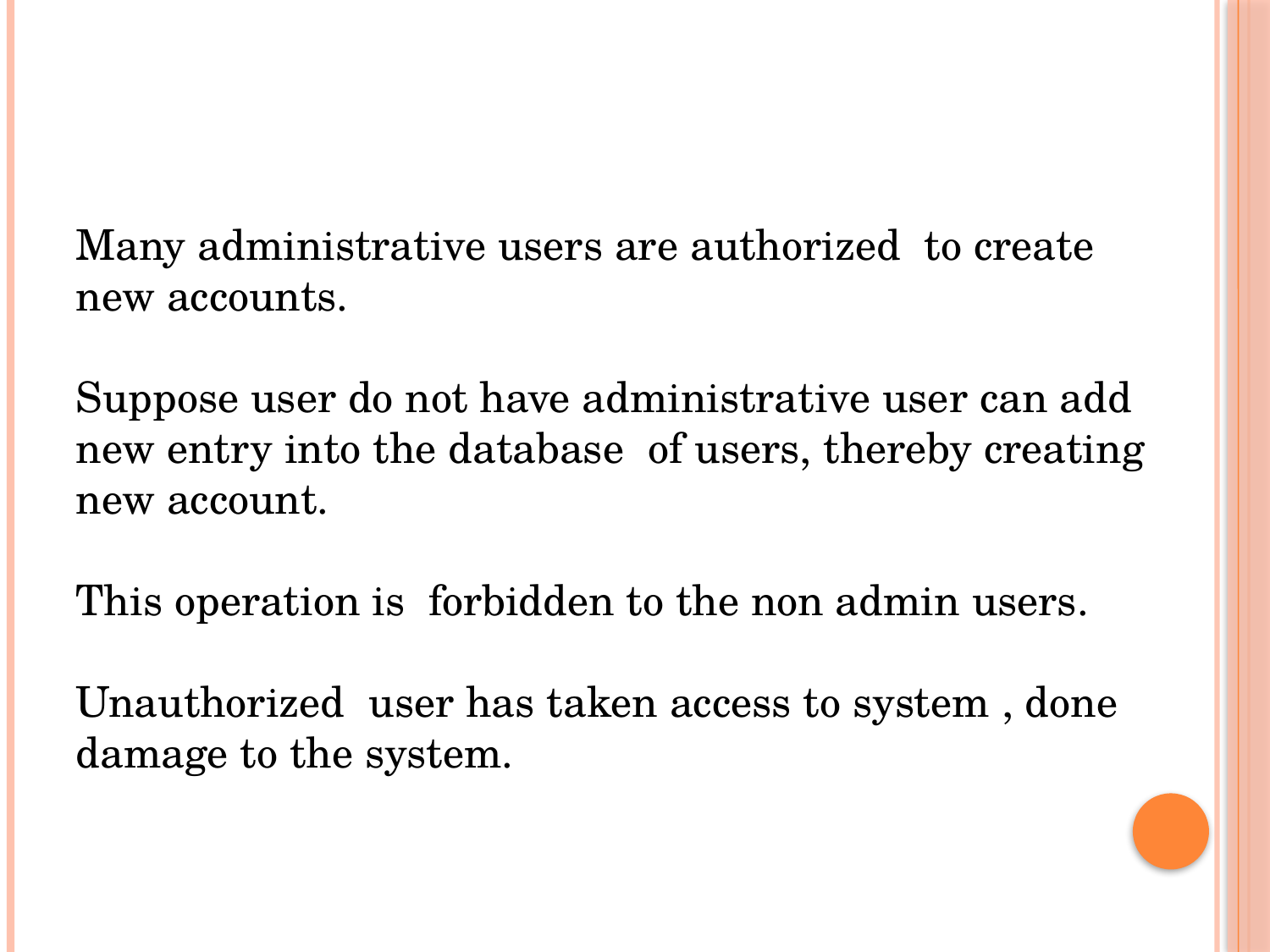

Many administrative users are authorized  to create new accounts.

Suppose user do not have administrative user can add new entry into the database  of users, thereby creating new account.

This operation is  forbidden to the non admin users.

Unauthorized  user has taken access to system , done damage to the system.